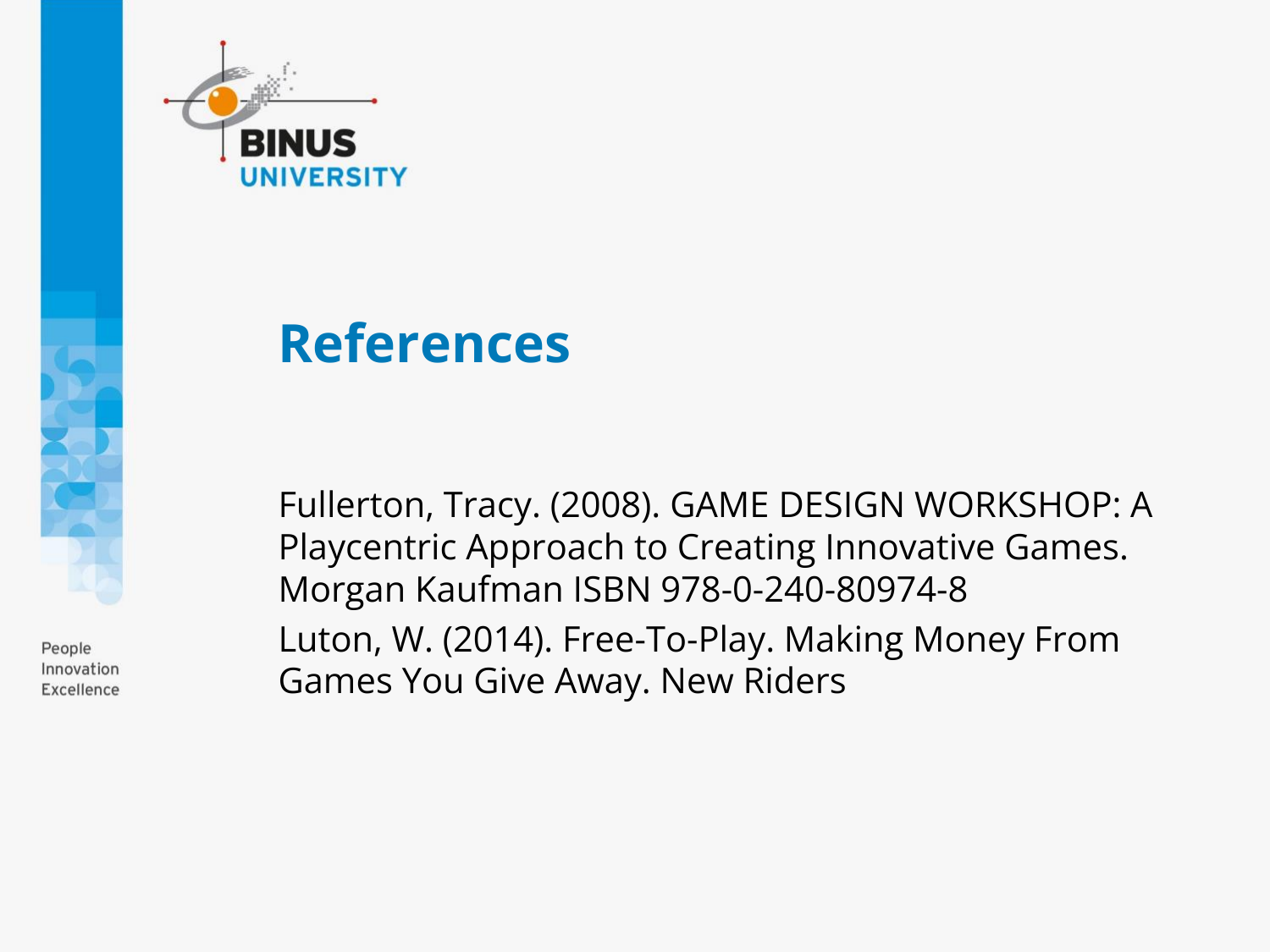

# References

Fullerton, Tracy. (2008). GAME DESIGN WORKSHOP: A Playcentric Approach to Creating Innovative Games. Morgan Kaufman ISBN 978-0-240-80974-8
Luton, W. (2014). Free-To-Play. Making Money From Games You Give Away. New Riders